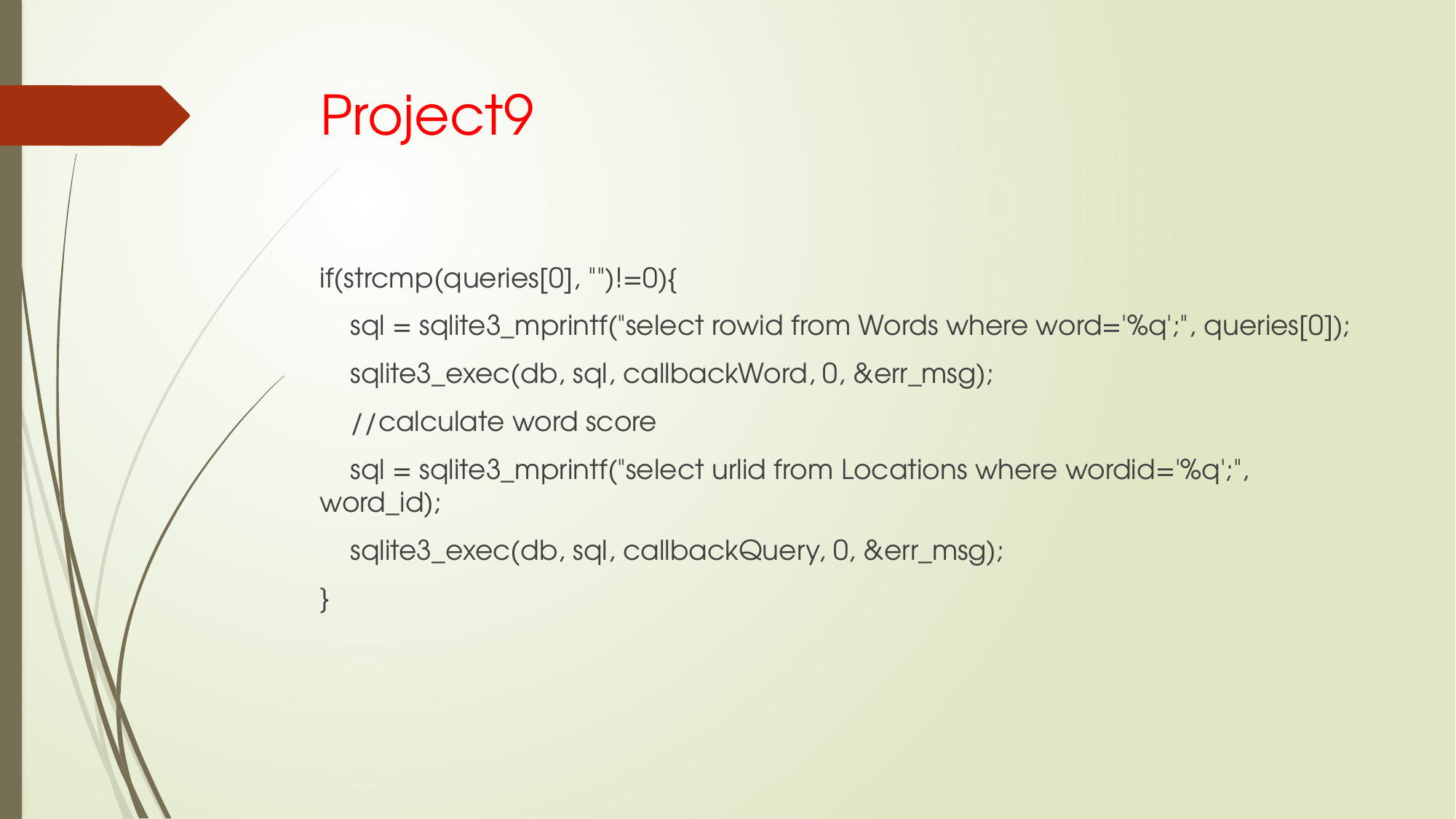

# Project9
if(strcmp(queries[0], "")!=0){
    sql = sqlite3_mprintf("select rowid from Words where word='%q';", queries[0]);
    sqlite3_exec(db, sql, callbackWord, 0, &err_msg);
    //calculate word score
    sql = sqlite3_mprintf("select urlid from Locations where wordid='%q';", word_id);
    sqlite3_exec(db, sql, callbackQuery, 0, &err_msg);
}